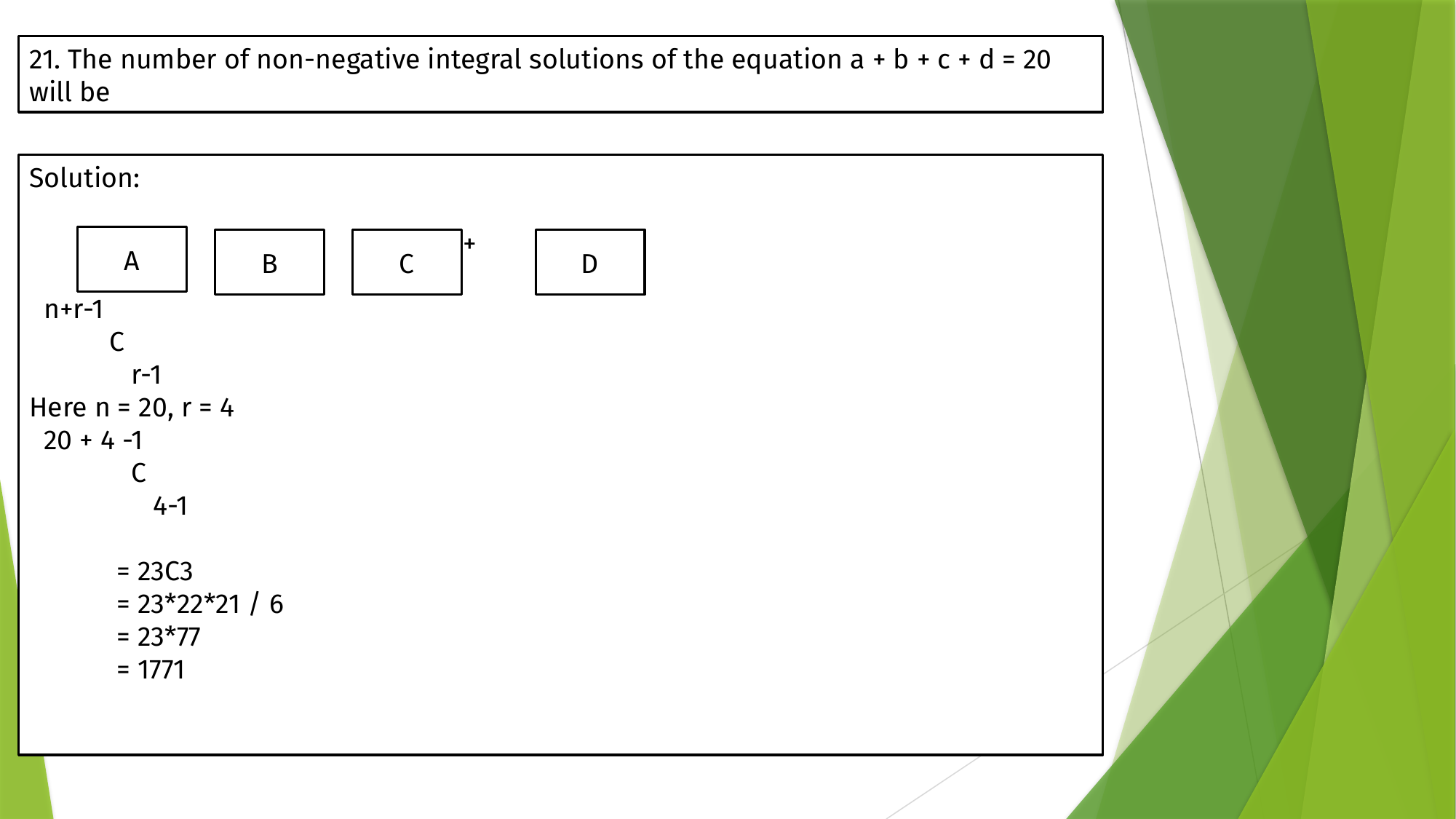

21. The number of non-negative integral solutions of the equation a + b + c + d = 20 will be
Solution:

                    +               +                     +

  n+r-1
           C
              r-1
Here n = 20, r = 4
  20 + 4 -1
              C
                 4-1

            = 23C3
            = 23*22*21 / 6
            = 23*77
            = 1771

A
B
D
C